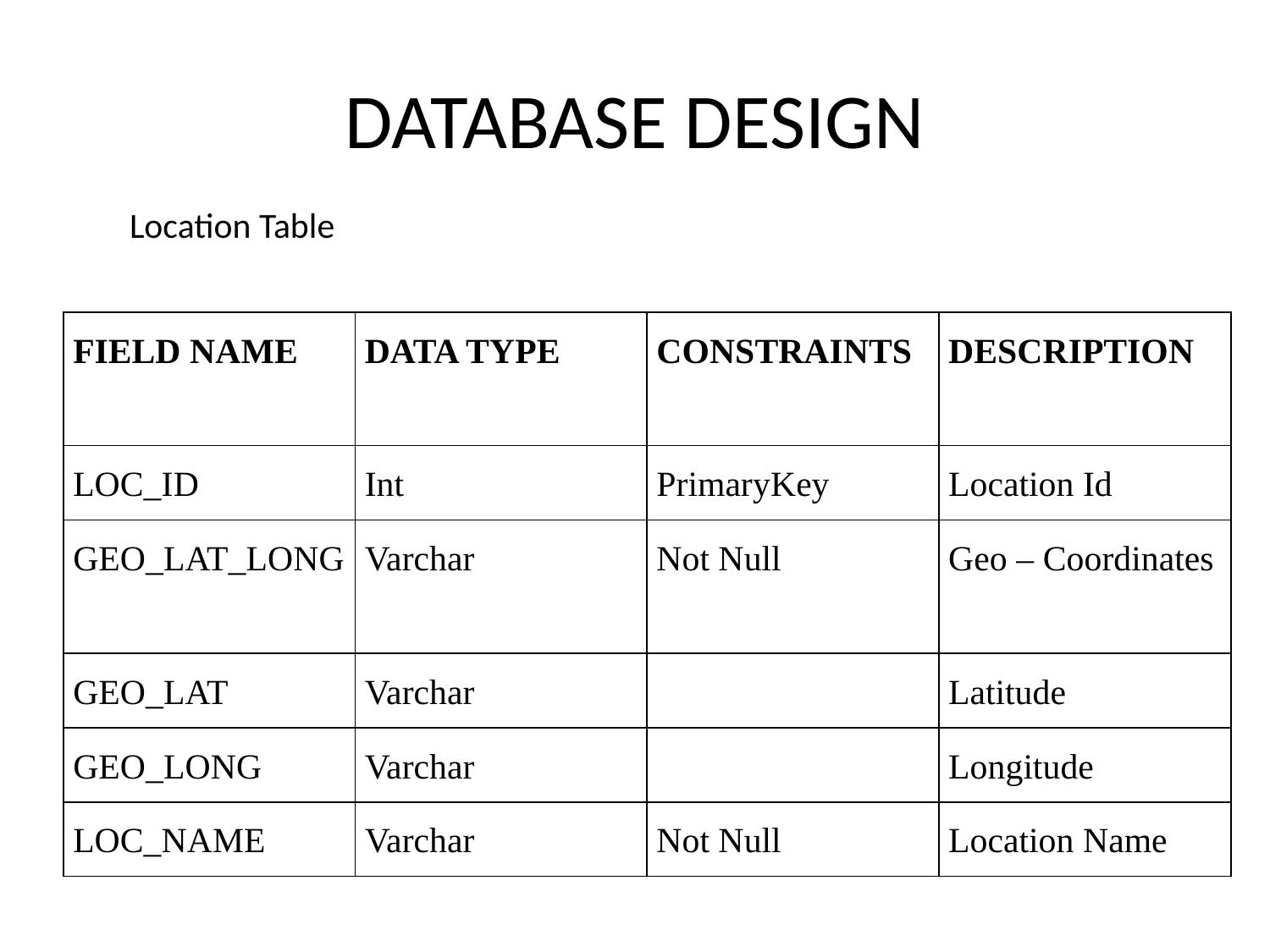

# DATABASE DESIGN
Location Table
| FIELD NAME | DATA TYPE | CONSTRAINTS | DESCRIPTION |
| --- | --- | --- | --- |
| LOC\_ID | Int | PrimaryKey | Location Id |
| GEO\_LAT\_LONG | Varchar | Not Null | Geo – Coordinates |
| GEO\_LAT | Varchar |  | Latitude |
| GEO\_LONG | Varchar |  | Longitude |
| LOC\_NAME | Varchar | Not Null | Location Name |